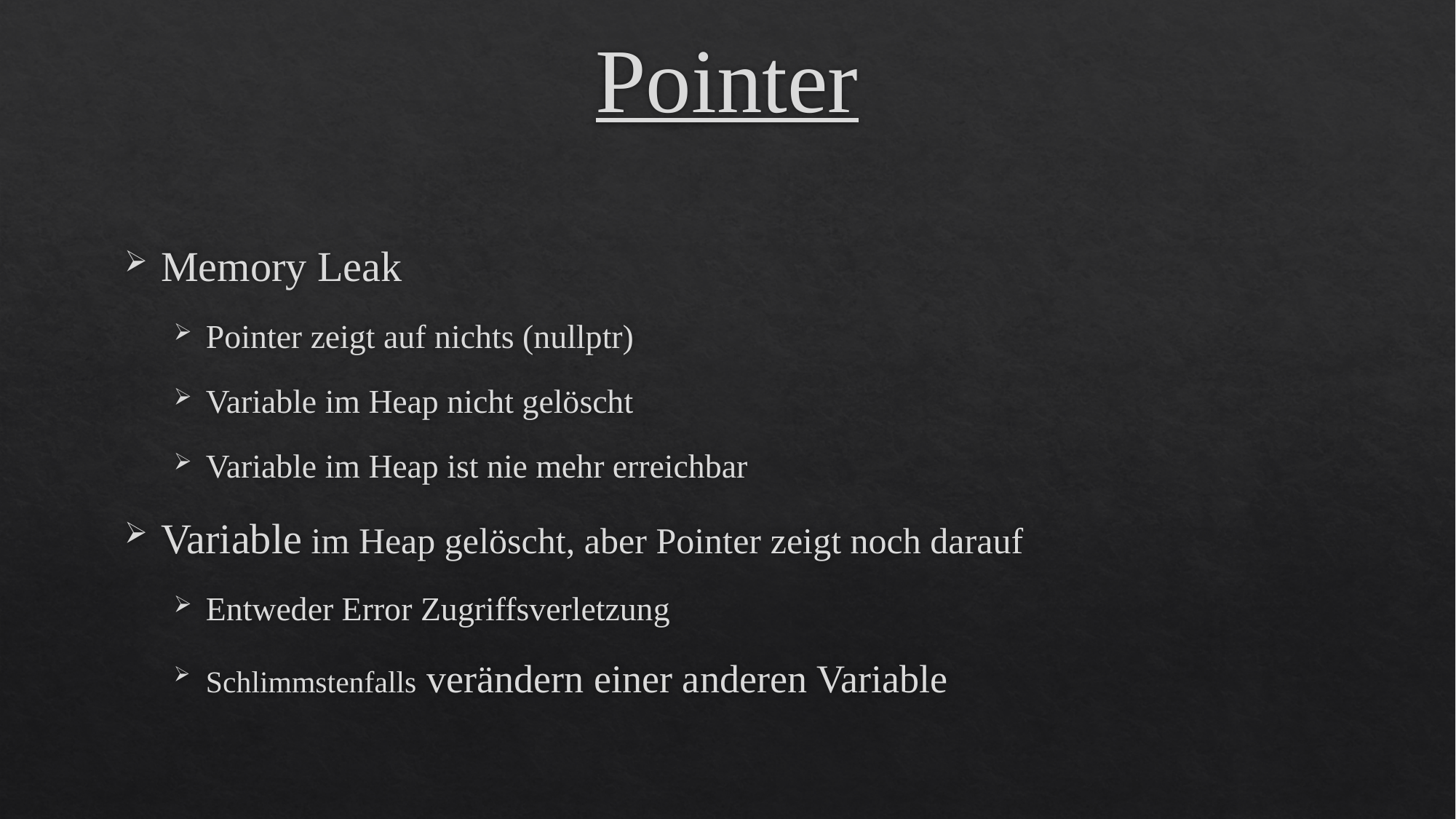

# Pointer
Memory Leak
Pointer zeigt auf nichts (nullptr)
Variable im Heap nicht gelöscht
Variable im Heap ist nie mehr erreichbar
Variable im Heap gelöscht, aber Pointer zeigt noch darauf
Entweder Error Zugriffsverletzung
Schlimmstenfalls verändern einer anderen Variable